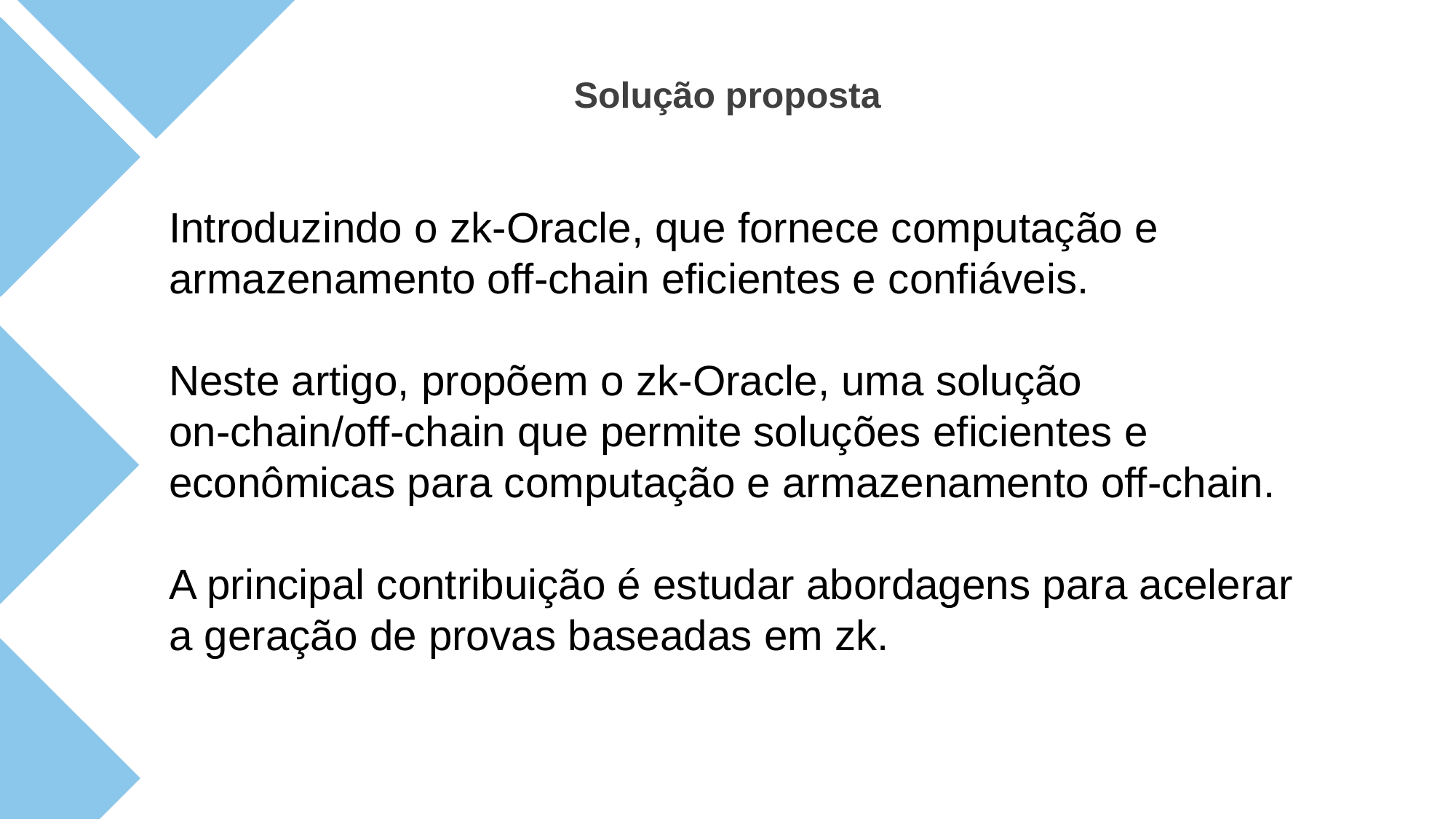

Solução proposta

Introduzindo o zk-Oracle, que fornece computação e armazenamento off-chain eficientes e confiáveis.

Neste artigo, propõem o zk-Oracle, uma solução on-chain/off-chain que permite soluções eficientes e econômicas para computação e armazenamento off-chain.

A principal contribuição é estudar abordagens para acelerar a geração de provas baseadas em zk.